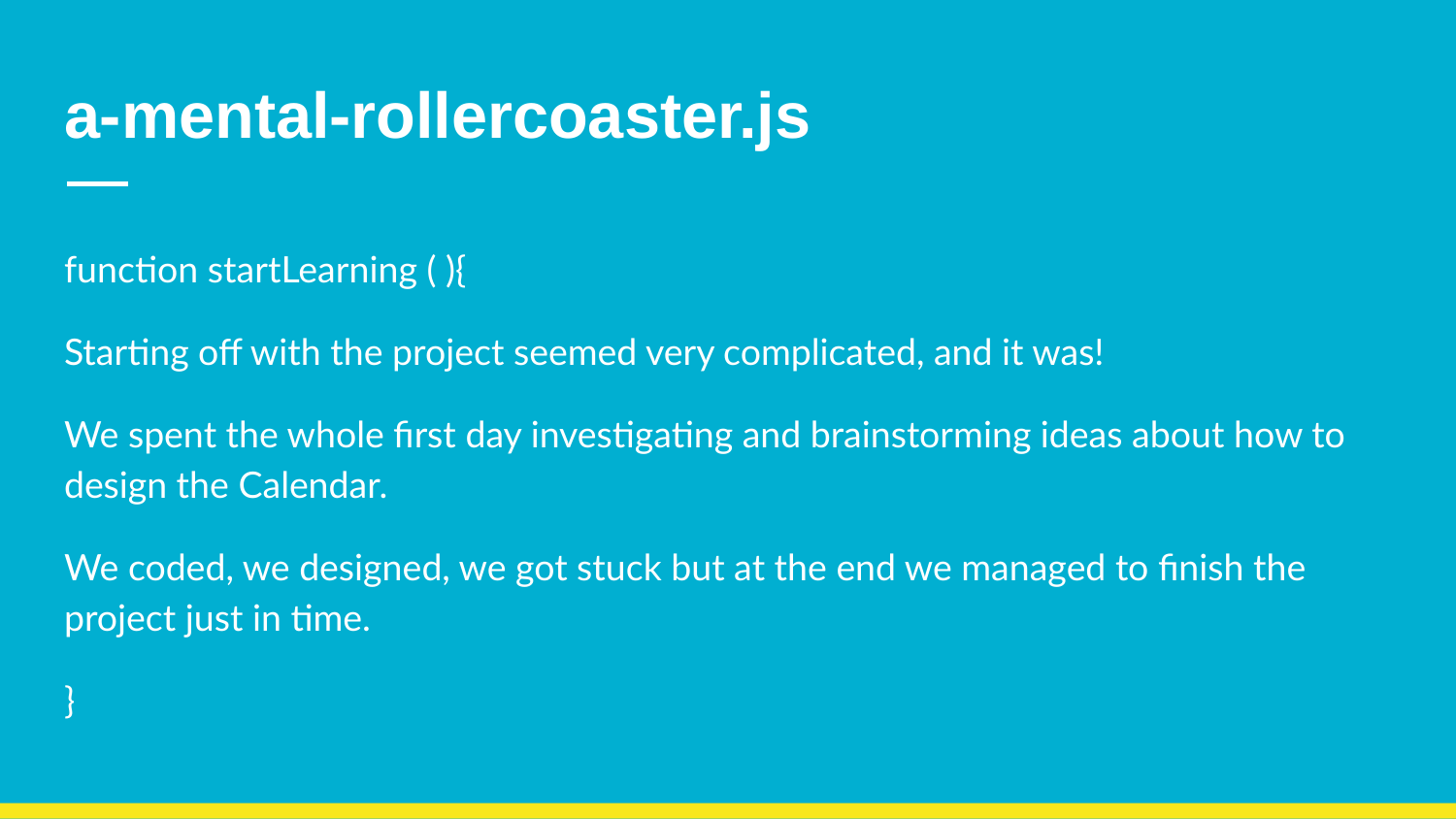

# a-mental-rollercoaster.js
function startLearning ( ){
Starting off with the project seemed very complicated, and it was!
We spent the whole first day investigating and brainstorming ideas about how to design the Calendar.
We coded, we designed, we got stuck but at the end we managed to finish the project just in time.
}